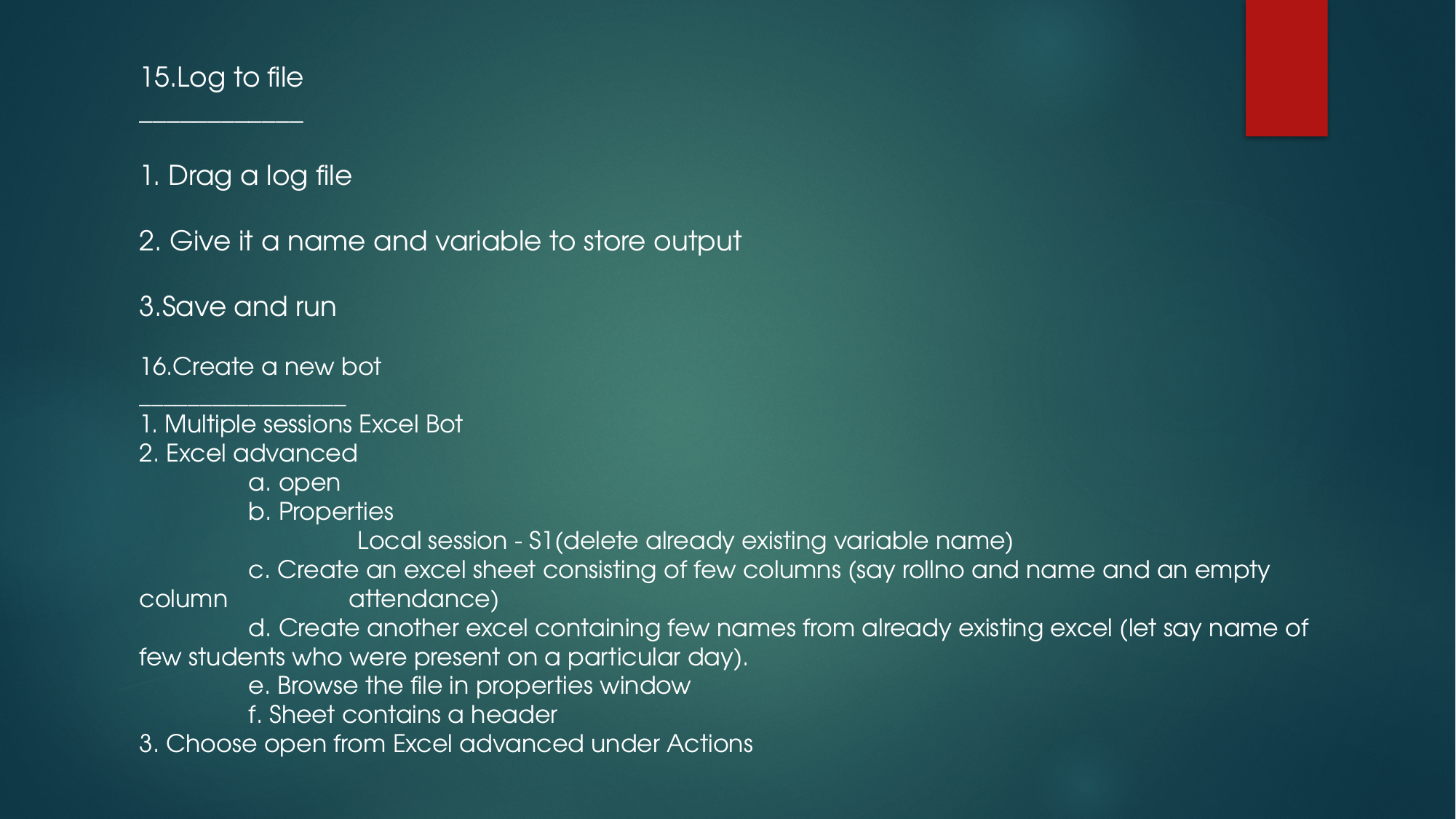

15.Log to file
____________

1. Drag a log file

2. Give it a name and variable to store output

3.Save and run

16.Create a new bot
_________________
1. Multiple sessions Excel Bot
2. Excel advanced
	a. open
	b. Properties
		Local session - S1(delete already existing variable name)
	c. Create an excel sheet consisting of few columns (say rollno and name and an empty column                  attendance)
	d. Create another excel containing few names from already existing excel (let say name of few students who were present on a particular day).
	e. Browse the file in properties window
	f. Sheet contains a header
3. Choose open from Excel advanced under Actions